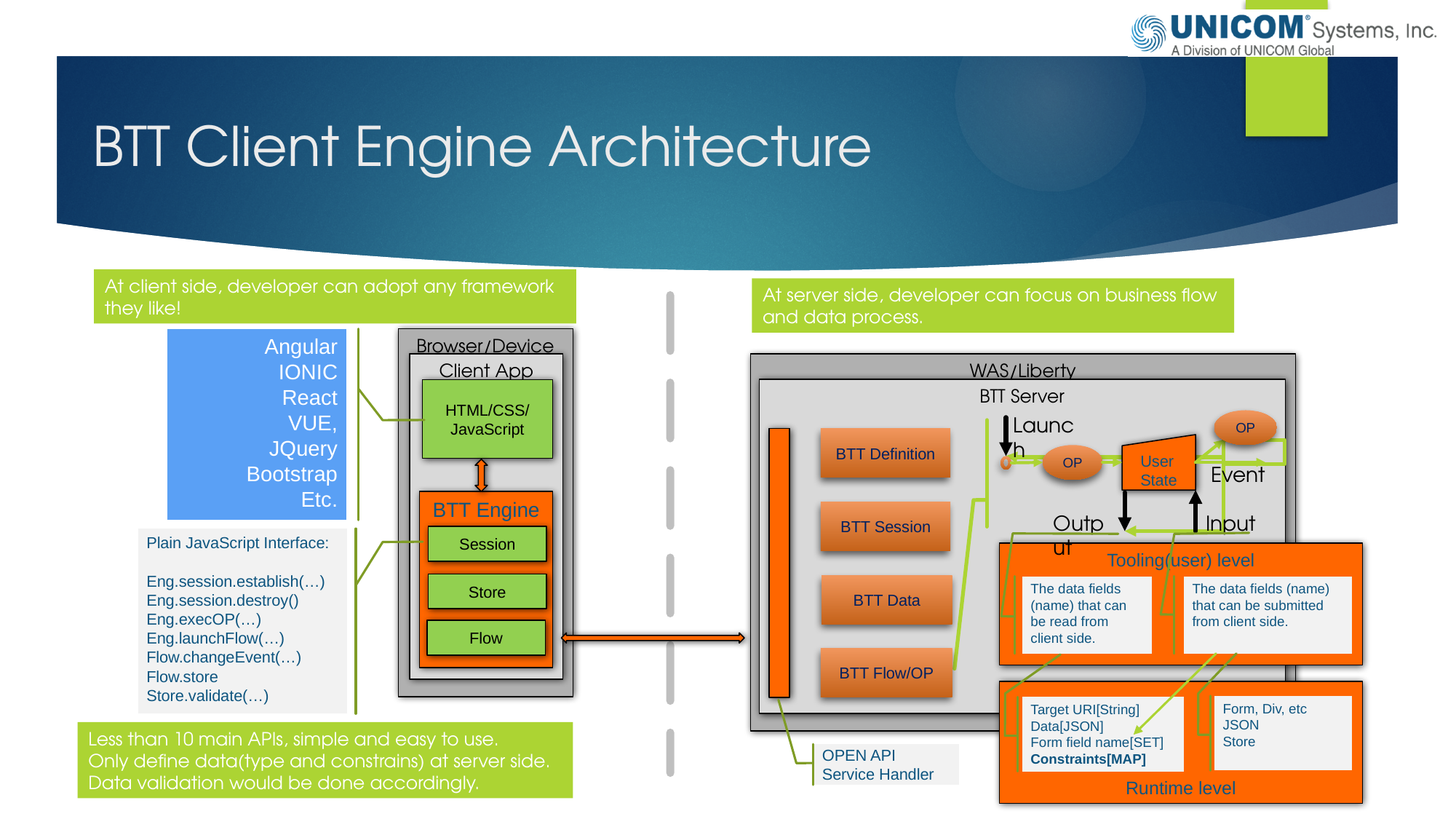

BTT Client Engine Architecture
At client side, developer can adopt any framework they like!
At server side, developer can focus on business flow and data process.
Angular
IONIC
React
VUE,
JQuery
Bootstrap
Etc.
Browser/Device
Client App
WAS/Liberty
BTT Server
HTML/CSS/
JavaScript
Launch
OP

BTT Definition
User State
OP

Event

BTT Engine
BTT Session
Output
Input
Session
Plain JavaScript Interface:

Eng.session.establish(…)
Eng.session.destroy()
Eng.execOP(…)
Eng.launchFlow(…)
Flow.changeEvent(…)
Flow.store
Store.validate(…)
Tooling(user) level
Store
BTT Data
The data fields (name) that can be submitted from client side.
The data fields (name) that can be read from client side.
Flow

BTT Flow/OP
Runtime level
Form, Div, etc
JSON
Store
Target URI[String]
Data[JSON]
Form field name[SET]
Constraints[MAP]
Less than 10 main APIs, simple and easy to use.
Only define data(type and constrains) at server side.
Data validation would be done accordingly.
OPEN API
Service Handler